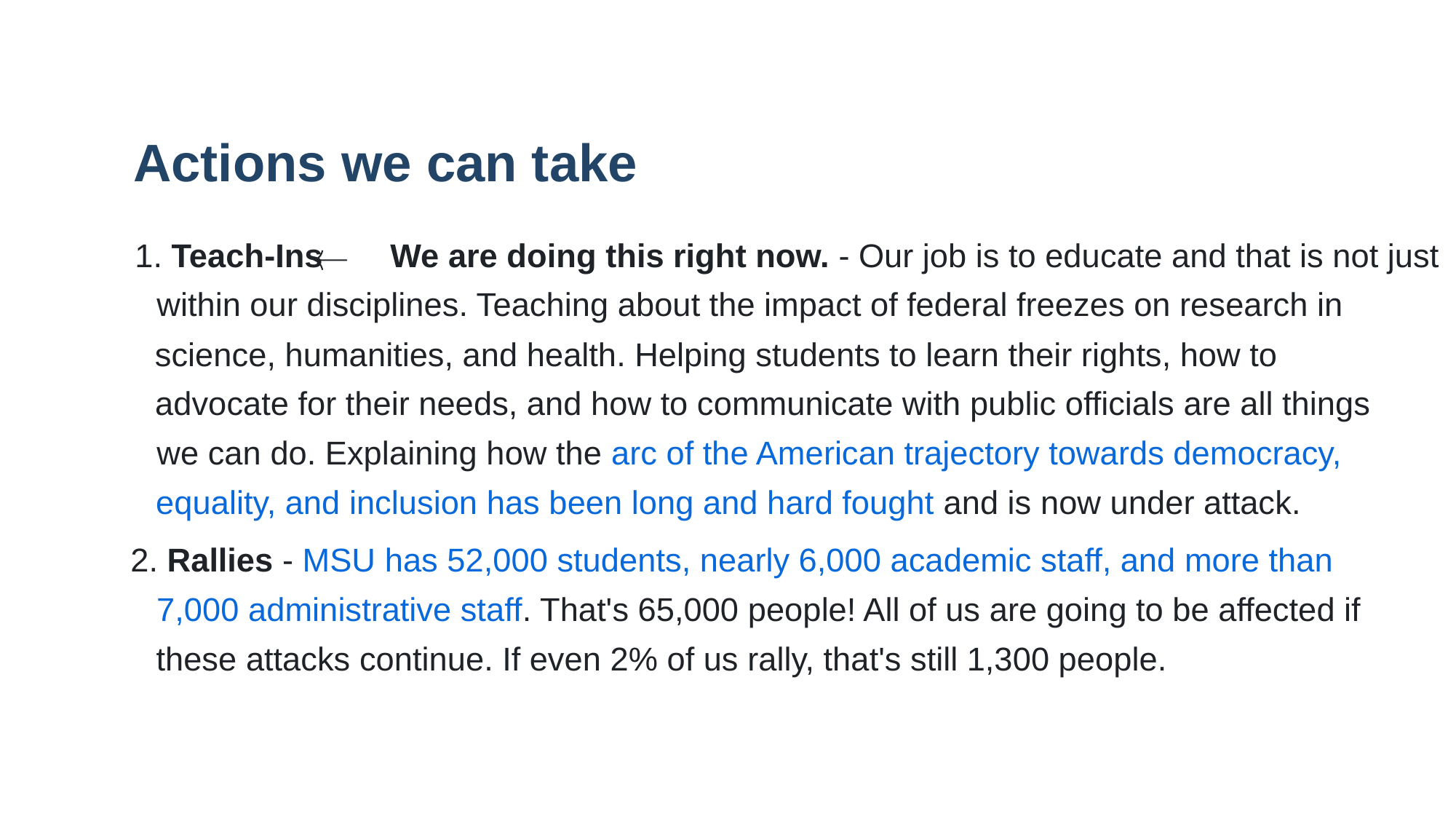

Actions we can take
1. Teach-Ins
We are doing this right now. - Our job is to educate and that is not just

within our disciplines. Teaching about the impact of federal freezes on research in
science, humanities, and health. Helping students to learn their rights, how to
advocate for their needs, and how to communicate with public officials are all things
we can do. Explaining how the arc of the American trajectory towards democracy,
equality, and inclusion has been long and hard fought and is now under attack.
2. Rallies - MSU has 52,000 students, nearly 6,000 academic staff, and more than
7,000 administrative staff. That's 65,000 people! All of us are going to be affected if
these attacks continue. If even 2% of us rally, that's still 1,300 people.